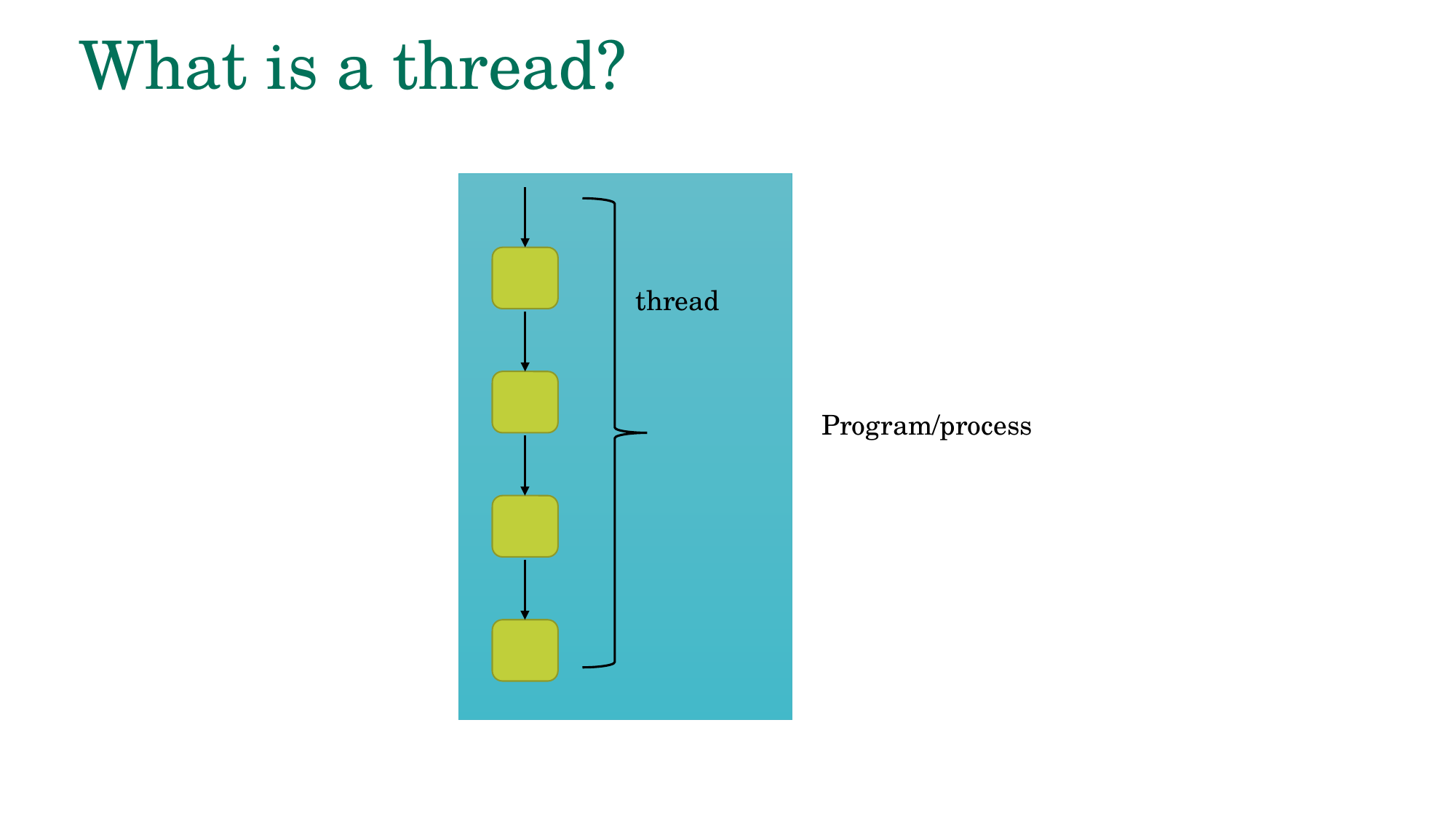

# What is a thread?

thread

Program/process